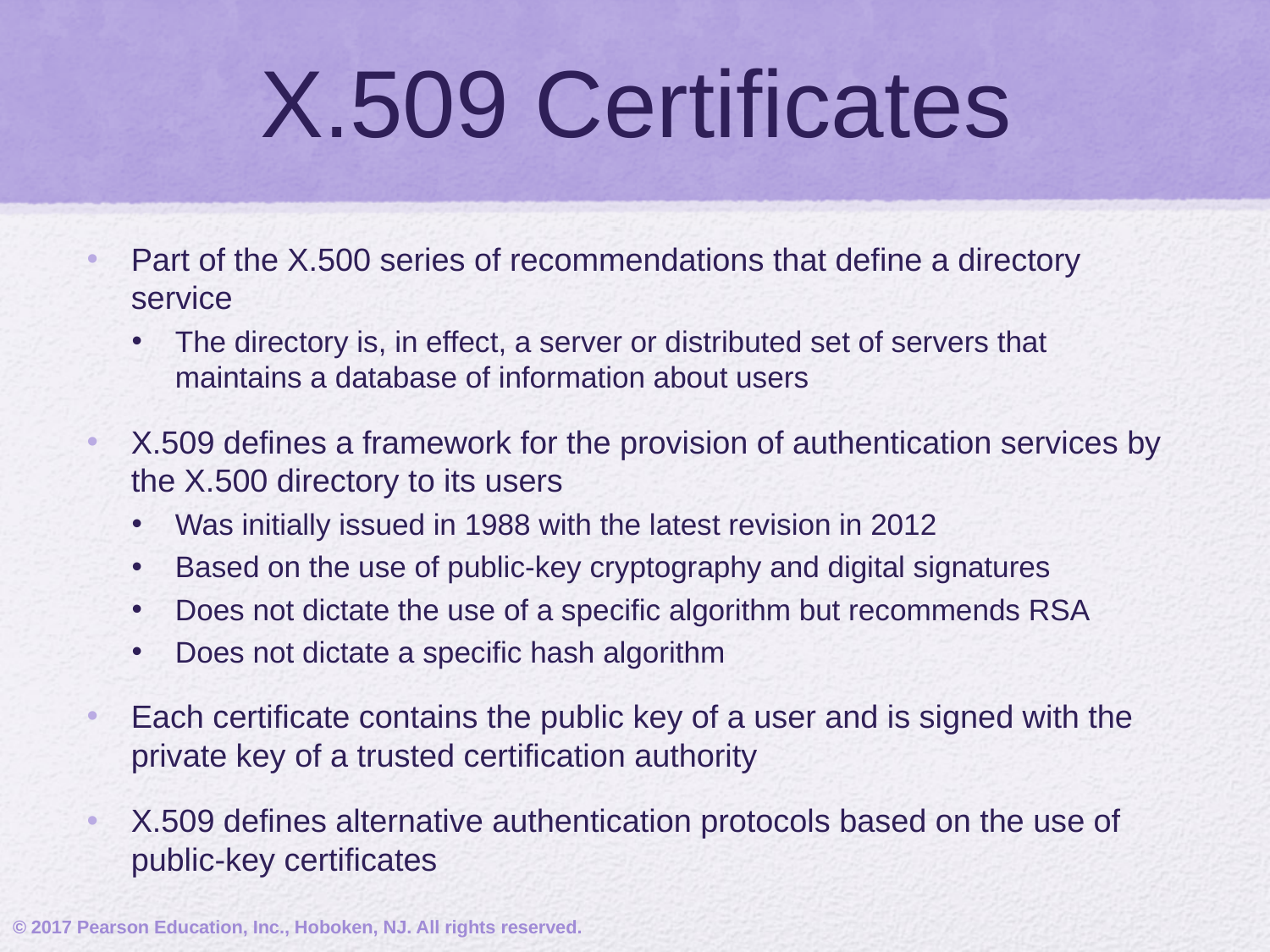

# X.509 Certificates
Part of the X.500 series of recommendations that define a directory service
The directory is, in effect, a server or distributed set of servers that maintains a database of information about users
X.509 defines a framework for the provision of authentication services by the X.500 directory to its users
Was initially issued in 1988 with the latest revision in 2012
Based on the use of public-key cryptography and digital signatures
Does not dictate the use of a specific algorithm but recommends RSA
Does not dictate a specific hash algorithm
Each certificate contains the public key of a user and is signed with the private key of a trusted certification authority
X.509 defines alternative authentication protocols based on the use of public-key certificates
© 2017 Pearson Education, Inc., Hoboken, NJ. All rights reserved.